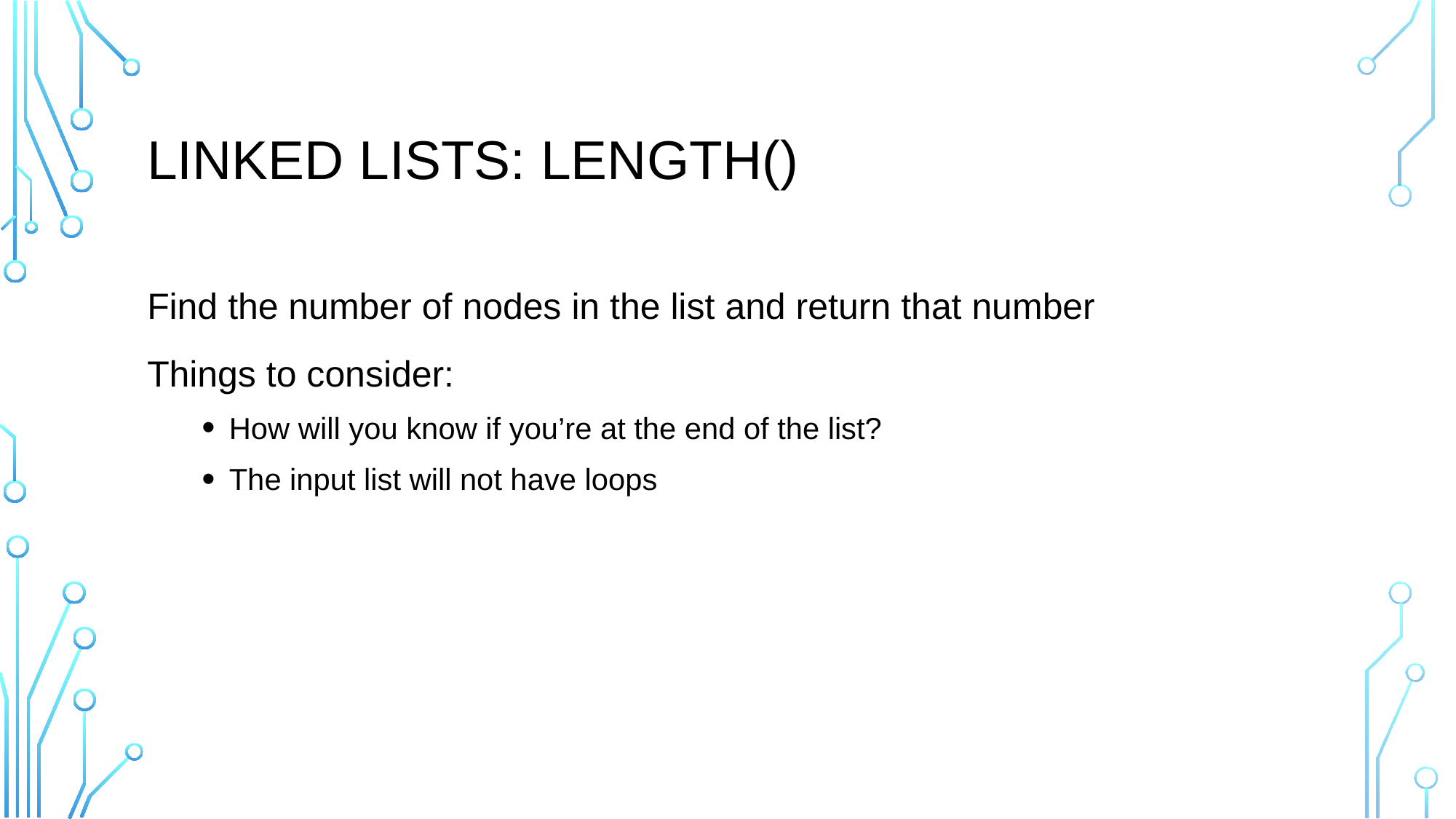

# Linked Lists: Length()
Find the number of nodes in the list and return that number
Things to consider:
How will you know if you’re at the end of the list?
The input list will not have loops